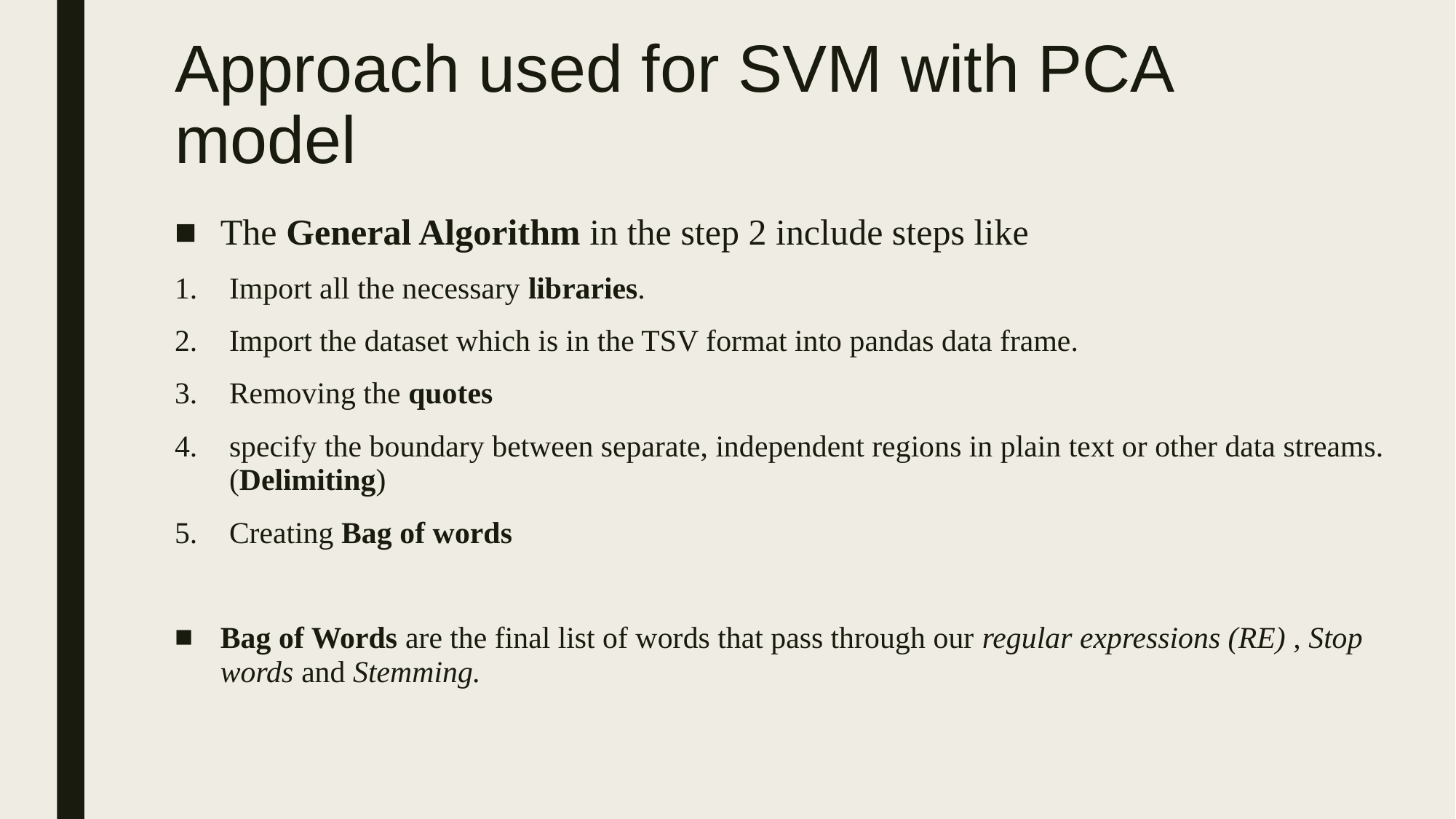

# Approach used for SVM with PCA model
The General Algorithm in the step 2 include steps like
Import all the necessary libraries.
Import the dataset which is in the TSV format into pandas data frame.
Removing the quotes
specify the boundary between separate, independent regions in plain text or other data streams. (Delimiting)
Creating Bag of words

Bag of Words are the final list of words that pass through our regular expressions (RE) , Stop words and Stemming.